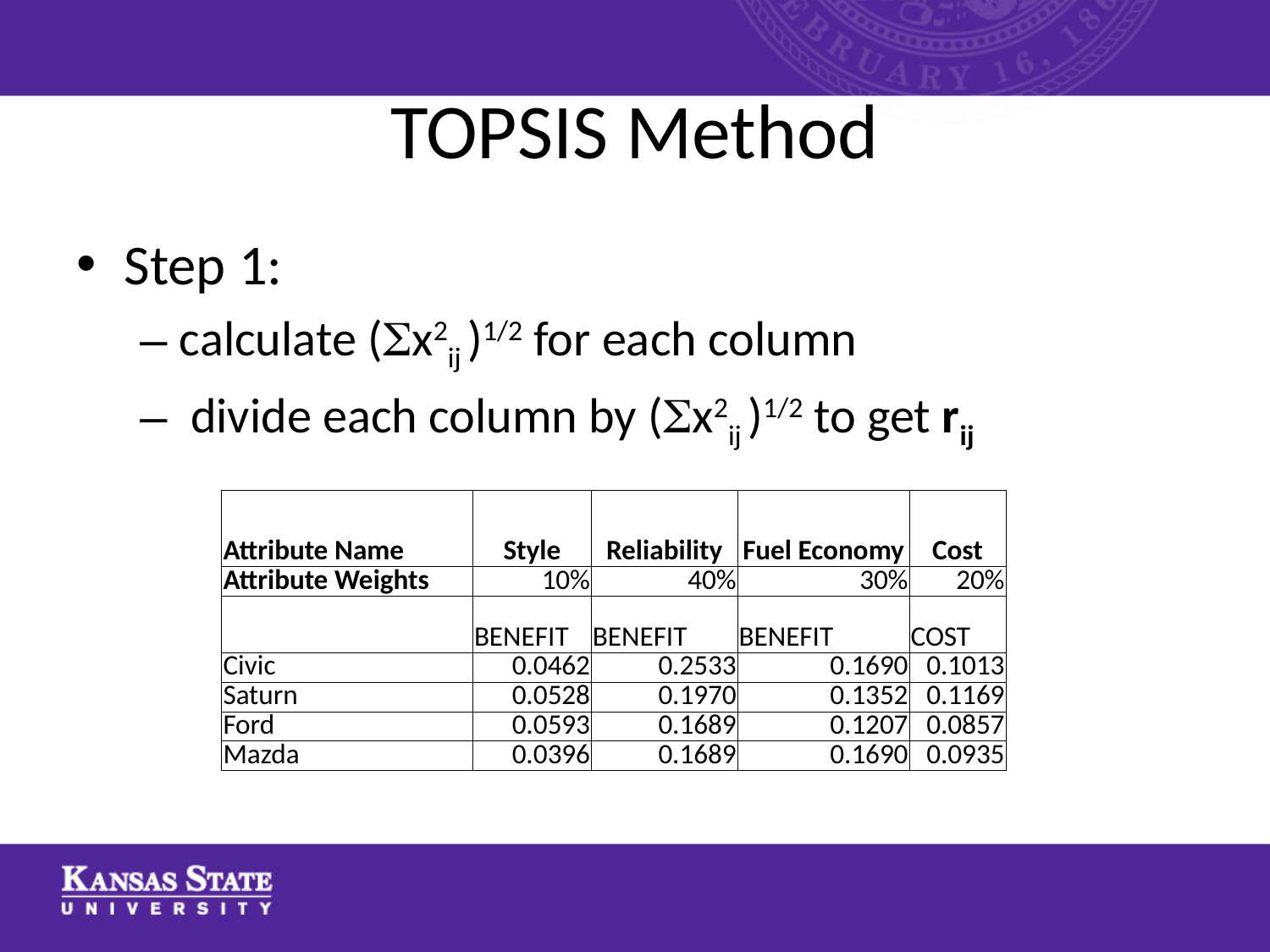

# TOPSIS Method
Step 1:
calculate (Σx2ij )1/2 for each column
 divide each column by (Σx2ij )1/2 to get rij

| Attribute Name | Style | Reliability | Fuel Economy | Cost |
| --- | --- | --- | --- | --- |
| Attribute Weights | 10% | 40% | 30% | 20% |
|  | BENEFIT | BENEFIT | BENEFIT | COST |
| Civic | 0.0462 | 0.2533 | 0.1690 | 0.1013 |
| Saturn | 0.0528 | 0.1970 | 0.1352 | 0.1169 |
| Ford | 0.0593 | 0.1689 | 0.1207 | 0.0857 |
| Mazda | 0.0396 | 0.1689 | 0.1690 | 0.0935 |